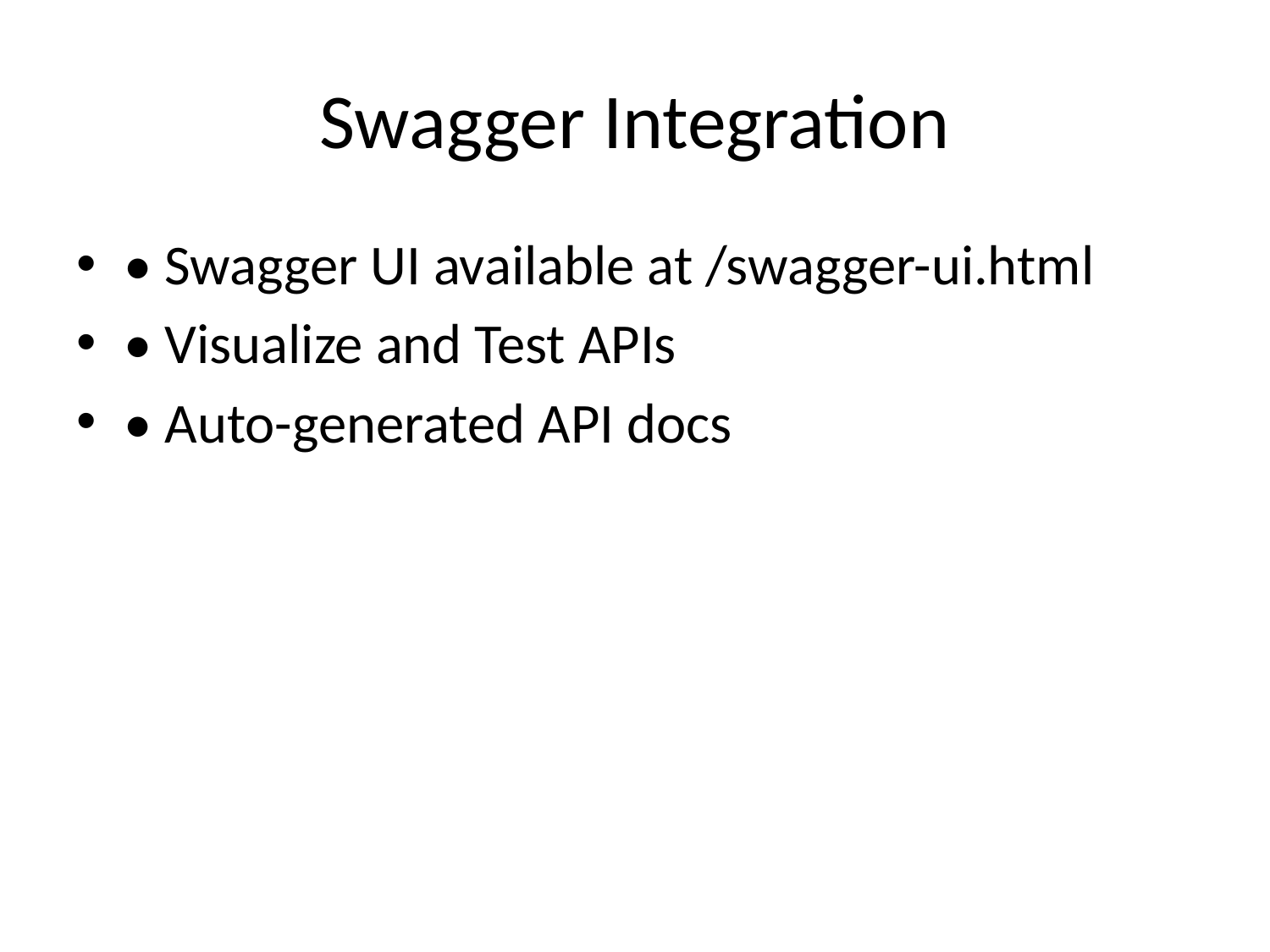

# Swagger Integration
• Swagger UI available at /swagger-ui.html
• Visualize and Test APIs
• Auto-generated API docs